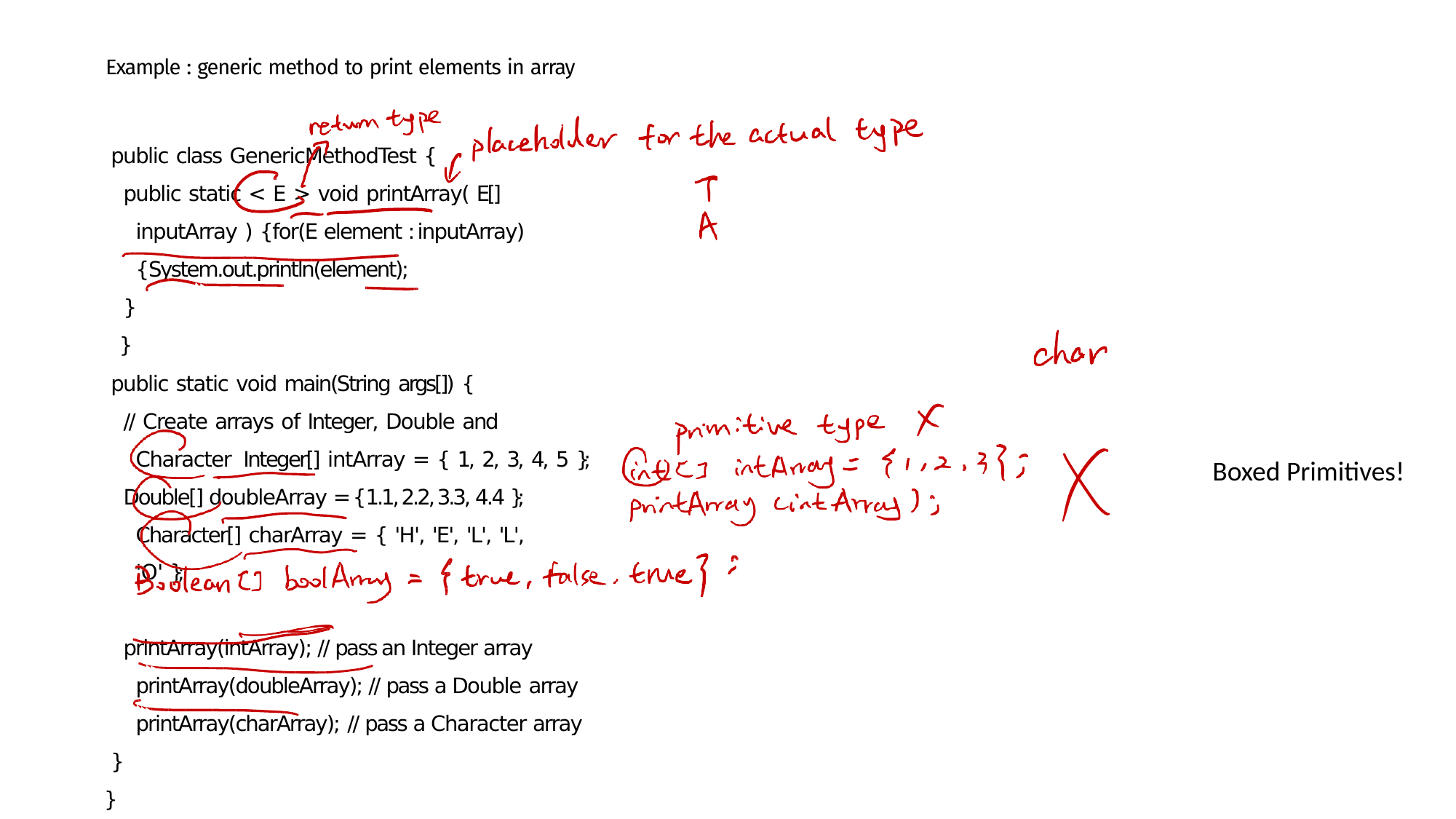

Example : generic method to print elements in array

public class GenericMethodTest {
public static < E > void printArray( E[] inputArray ) {  for(E element : inputArray) {  System.out.println(element);
}
}
public static void main(String args[]) {
// Create arrays of Integer, Double and Character  Integer[] intArray = { 1, 2, 3, 4, 5 };
Double[] doubleArray = { 1.1, 2.2, 3.3, 4.4 };  Character[] charArray = { 'H', 'E', 'L', 'L', 'O' };

printArray(intArray); // pass an Integer array  printArray(doubleArray); // pass a Double array  printArray(charArray); // pass a Character array
}
}

Boxed Primitives!